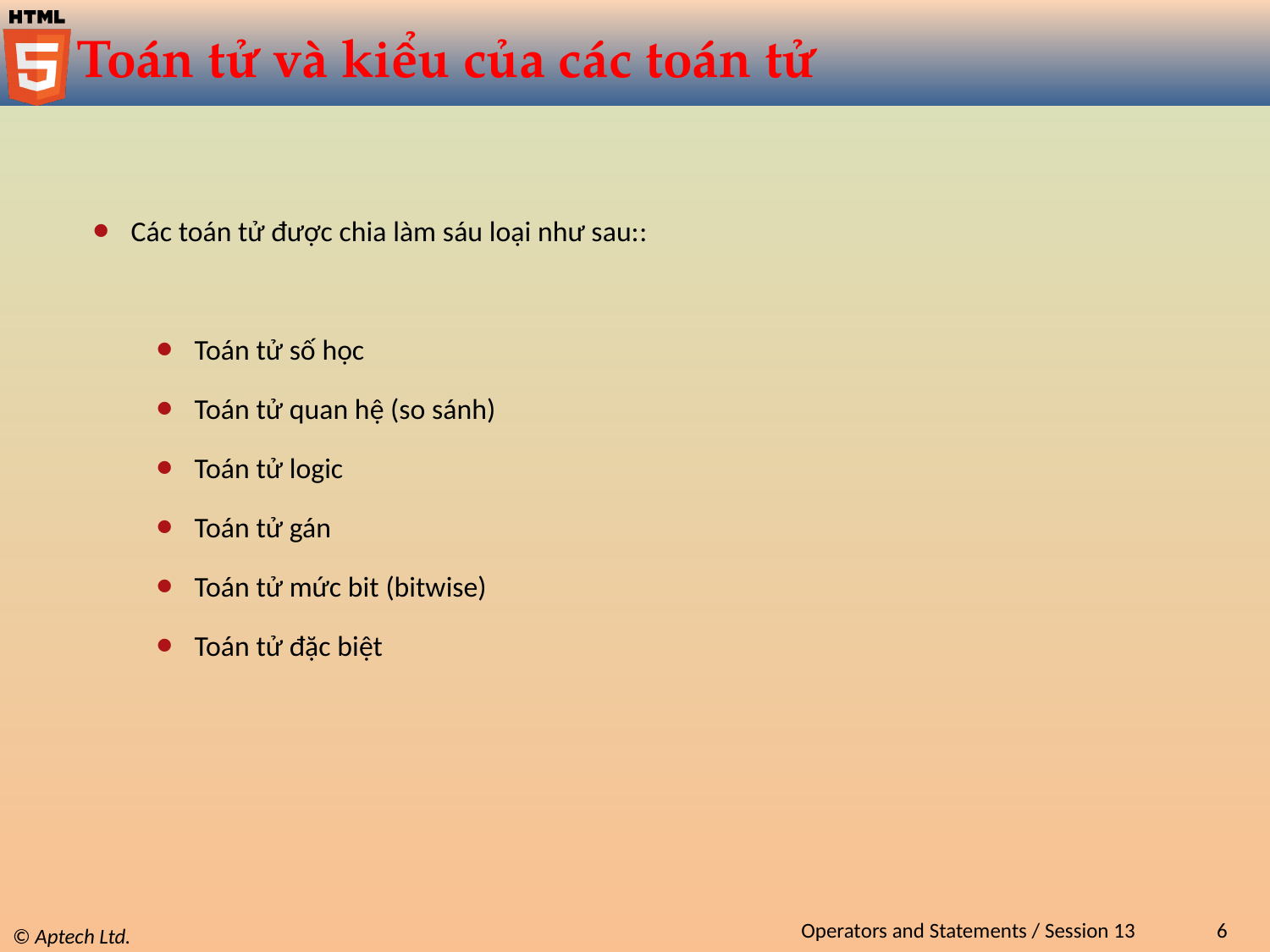

# Toán tử và kiểu của các toán tử
Các toán tử được chia làm sáu loại như sau::

Toán tử số học
Toán tử quan hệ (so sánh)
Toán tử logic
Toán tử gán
Toán tử mức bit (bitwise)
Toán tử đặc biệt
Operators and Statements / Session 13
6